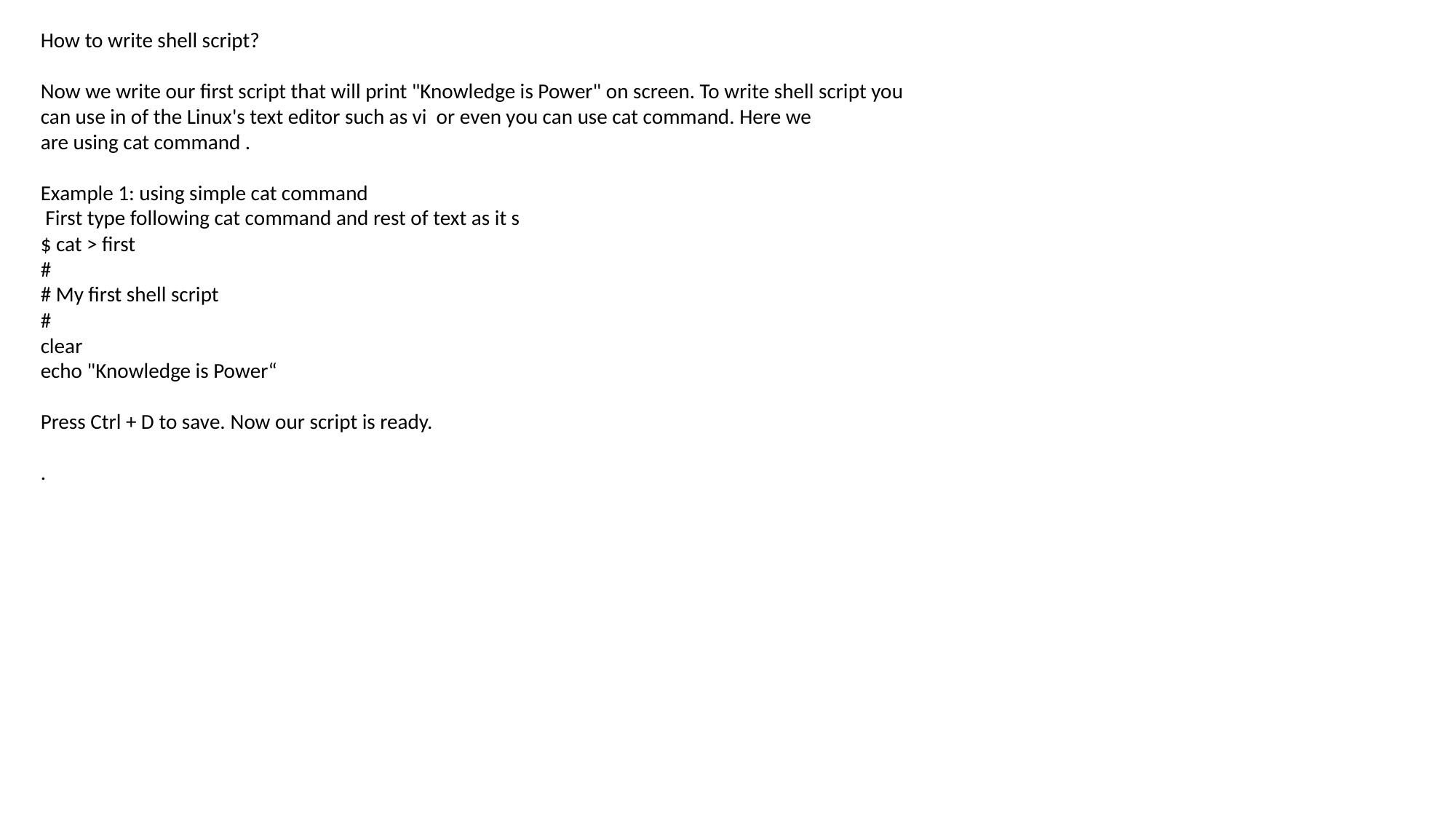

How to write shell script?

Now we write our first script that will print "Knowledge is Power" on screen. To write shell script you
can use in of the Linux's text editor such as vi  or even you can use cat command. Here we
are using cat command .

Example 1: using simple cat command
 First type following cat command and rest of text as it s
$ cat > first
#
# My first shell script
#
clear
echo "Knowledge is Power“

Press Ctrl + D to save. Now our script is ready.

.